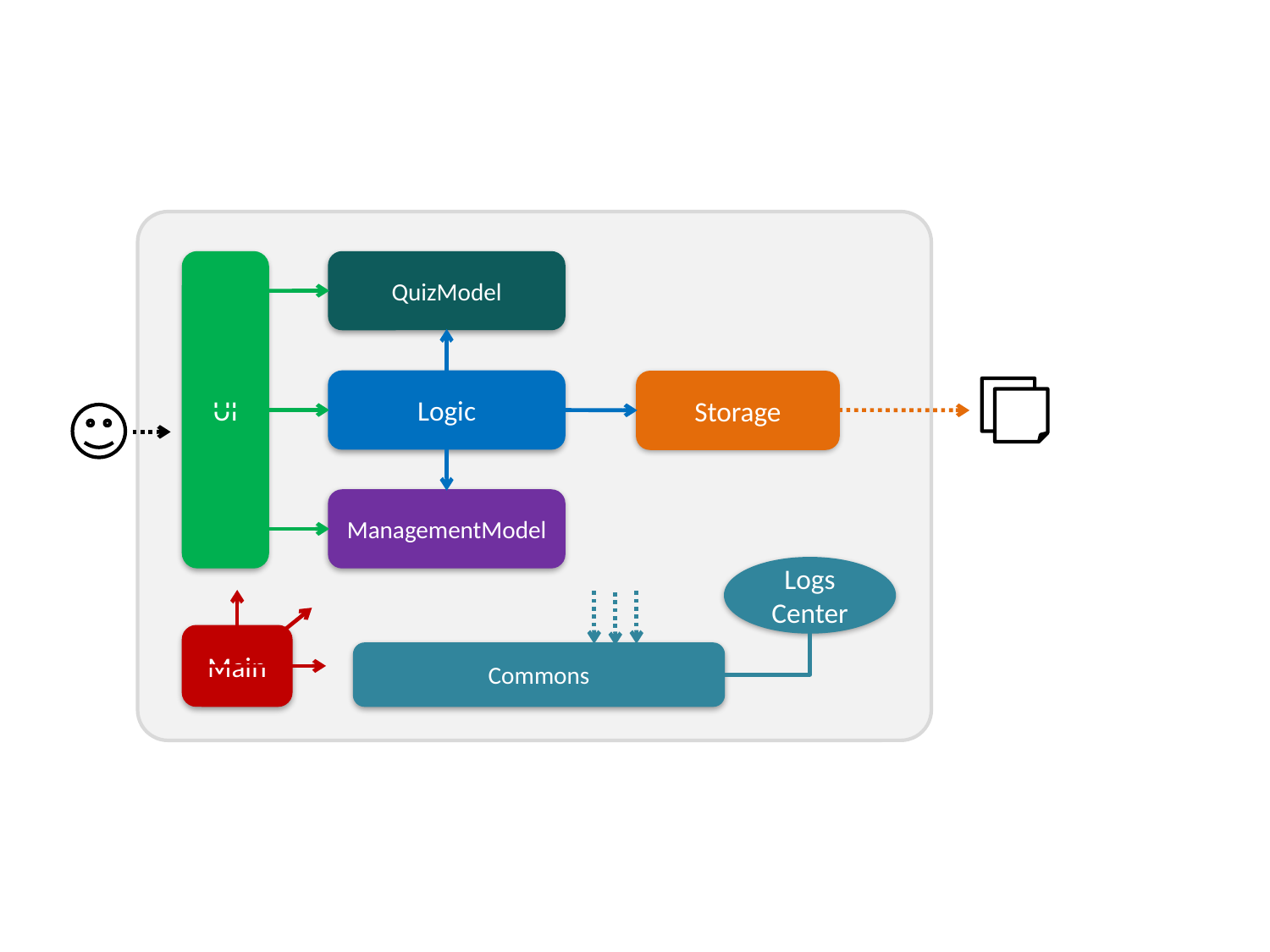

UI
QuizModel
Logic
Storage

ManagementModel
Logs
Center
Commons
Main